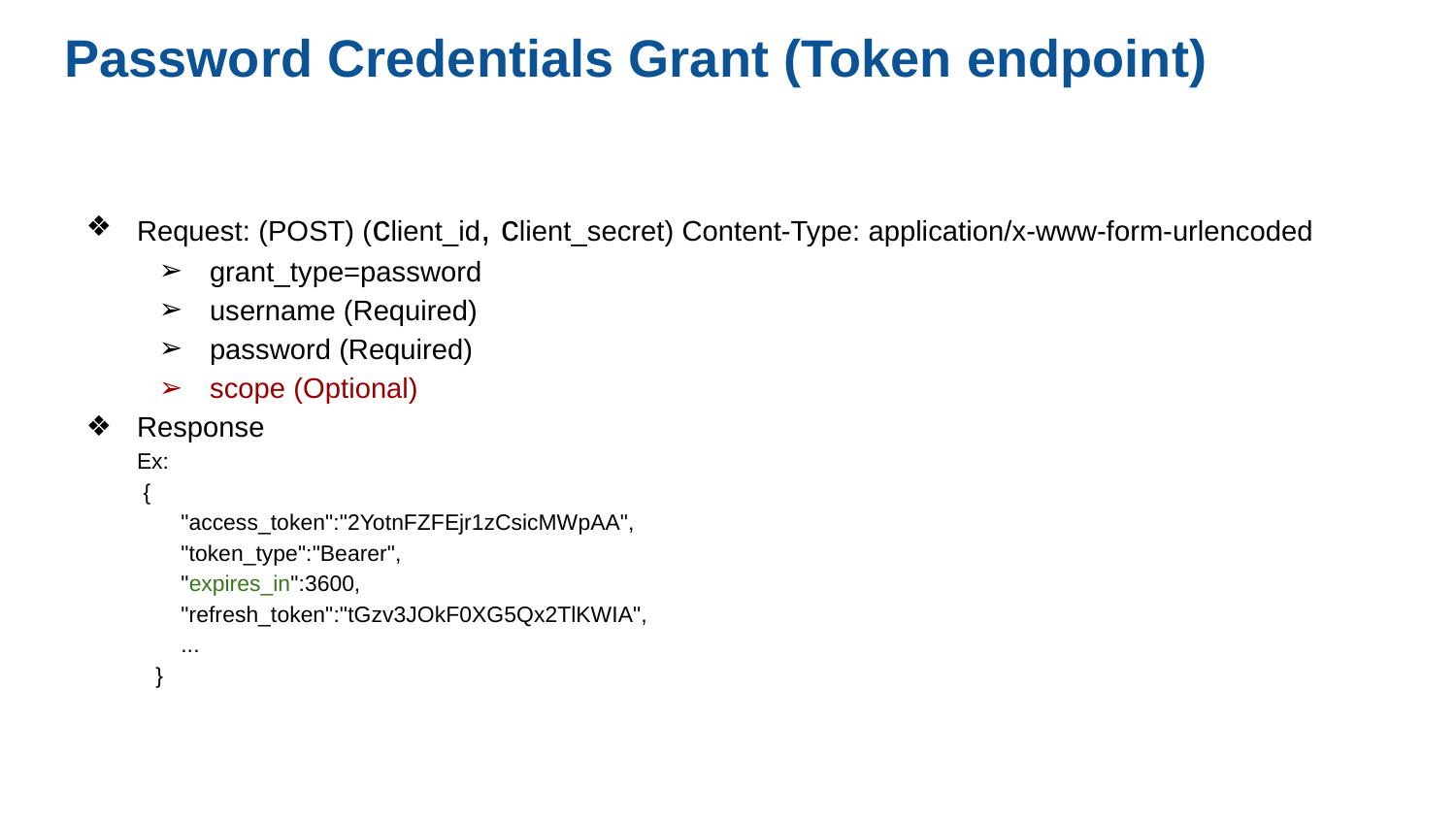

# Password Credentials Grant (Token endpoint)
Request: (POST) (client_id, client_secret) Content-Type: application/x-www-form-urlencoded
grant_type=password
username (Required)
password (Required)
scope (Optional)
Response
Ex:
 {
       "access_token":"2YotnFZFEjr1zCsicMWpAA",
       "token_type":"Bearer",
       "expires_in":3600,
       "refresh_token":"tGzv3JOkF0XG5Qx2TlKWIA",
       ...
   }